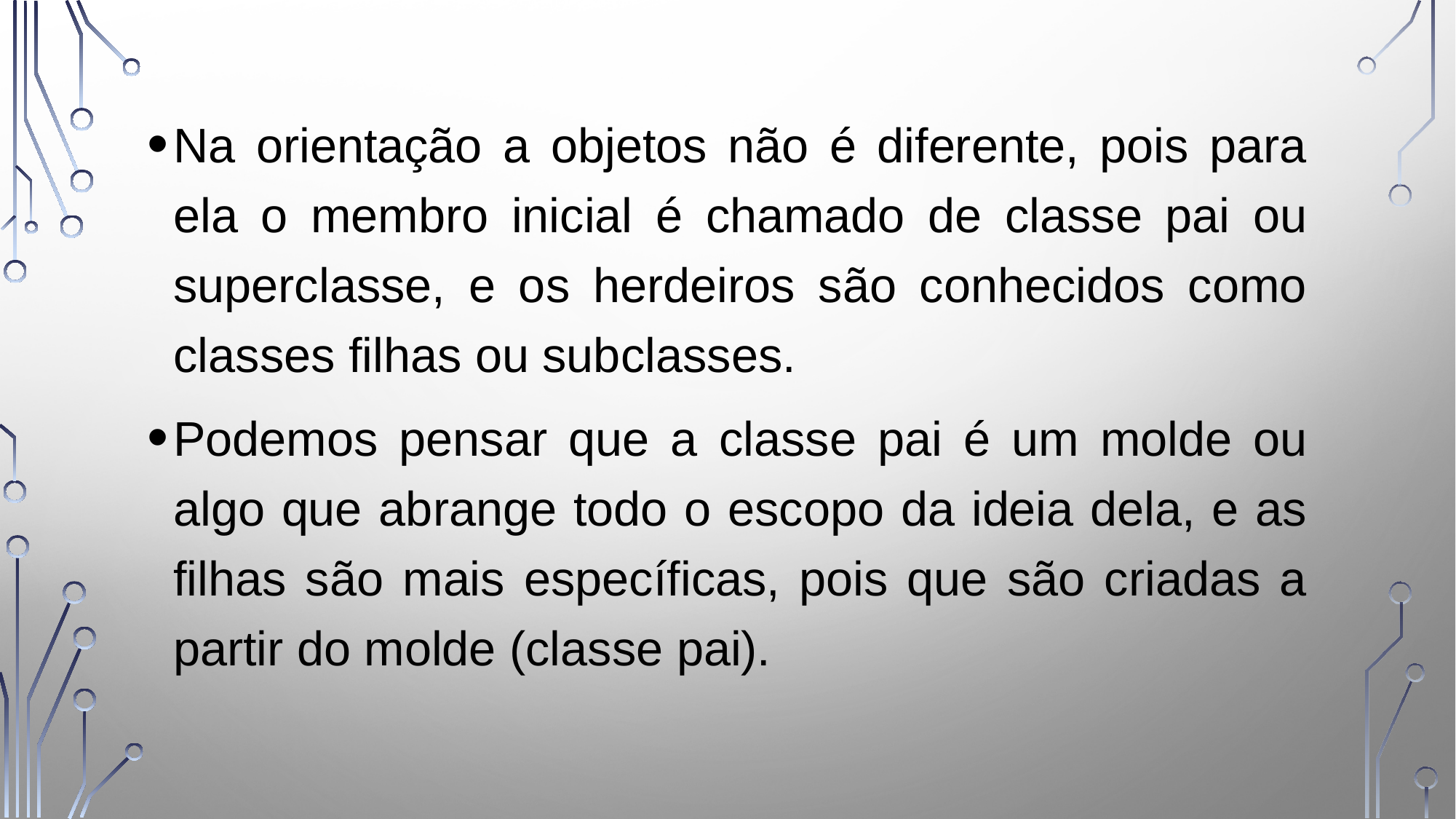

Na orientação a objetos não é diferente, pois para ela o membro inicial é chamado de classe pai ou superclasse, e os herdeiros são conhecidos como classes filhas ou subclasses.
Podemos pensar que a classe pai é um molde ou algo que abrange todo o escopo da ideia dela, e as filhas são mais específicas, pois que são criadas a partir do molde (classe pai).
11